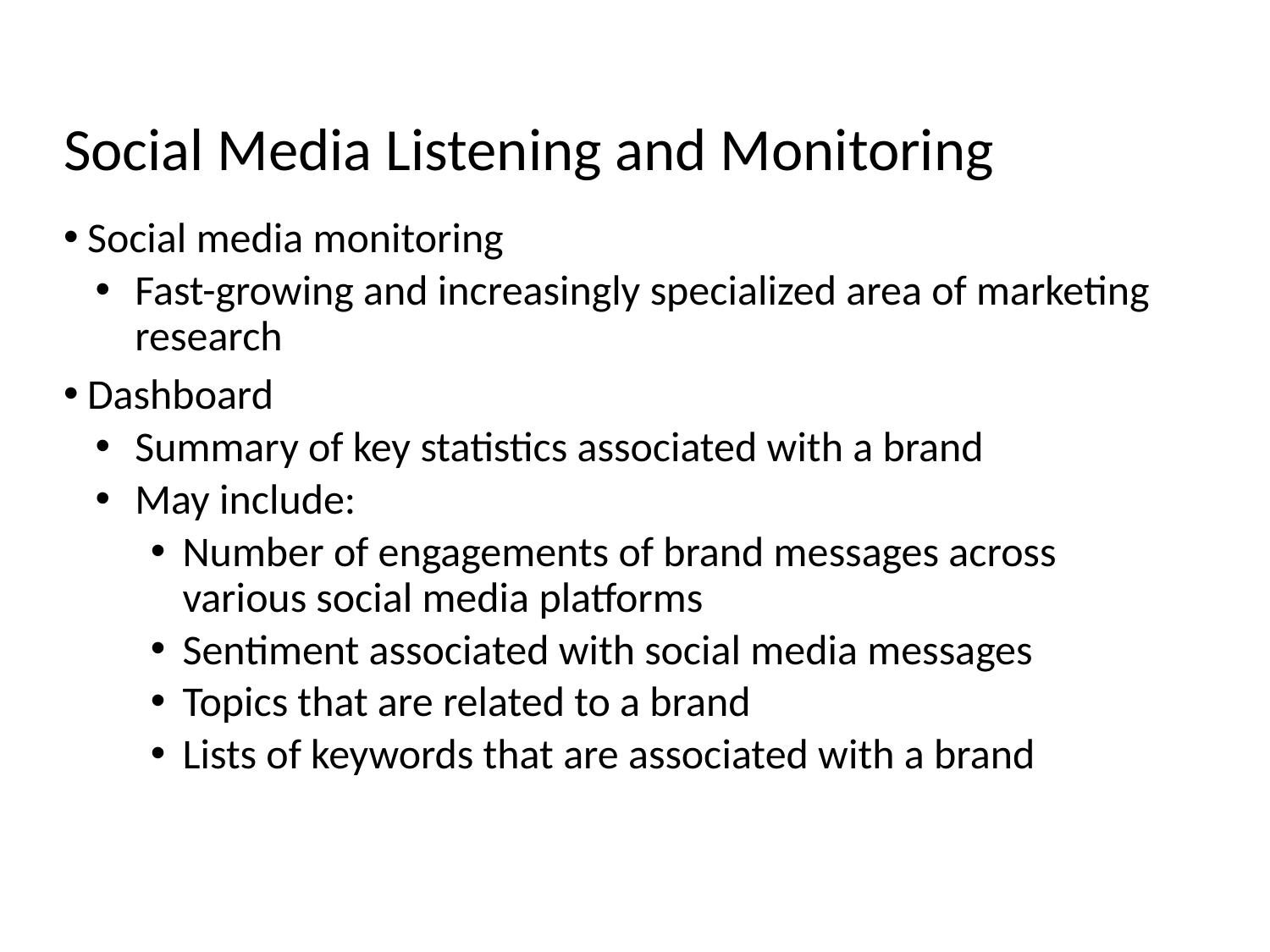

# Social Media Listening and Monitoring
Social media monitoring
Fast-growing and increasingly specialized area of marketing research
Dashboard
Summary of key statistics associated with a brand
May include:
Number of engagements of brand messages across various social media platforms
Sentiment associated with social media messages
Topics that are related to a brand
Lists of keywords that are associated with a brand